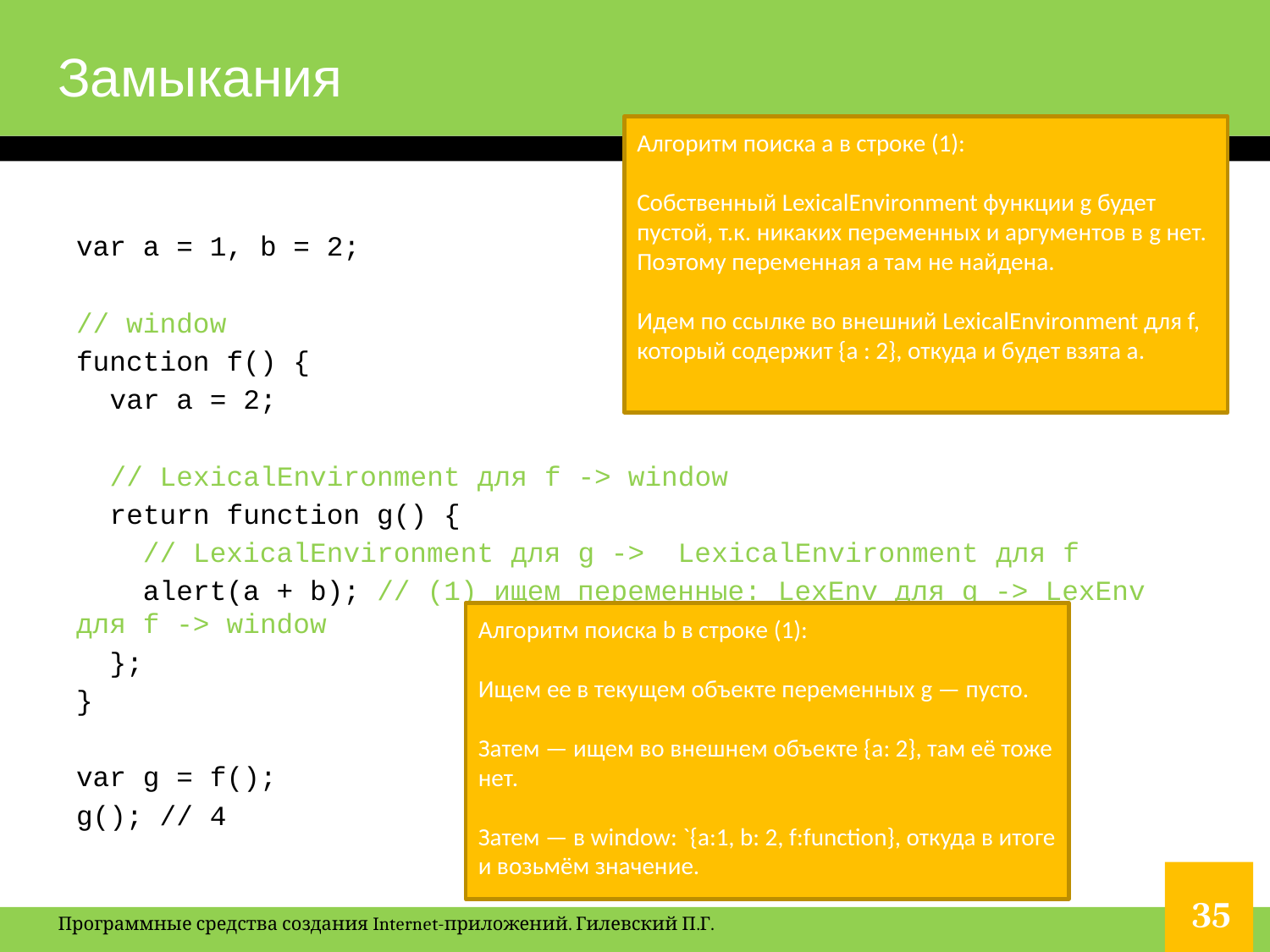

# Замыкания
Алгоритм поиска a в строке (1):

Собственный LexicalEnvironment функции g будет пустой, т.к. никаких переменных и аргументов в g нет. Поэтому переменная a там не найдена.

Идем по ссылке во внешний LexicalEnvironment для f, который содержит {a : 2}, откуда и будет взята a.

var a = 1, b = 2;

// window
function f() {
  var a = 2;

  // LexicalEnvironment для f -> window
  return function g() {
    // LexicalEnvironment для g ->  LexicalEnvironment для f
    alert(a + b); // (1) ищем переменные: LexEnv для g -> LexEnv для f -> window
  };
}

var g = f();
g(); // 4

Алгоритм поиска b в строке (1):

Ищем ее в текущем объекте переменных g — пусто.

Затем — ищем во внешнем объекте {a: 2}, там её тоже нет.

Затем — в window: `{a:1, b: 2, f:function}, откуда в итоге и возьмём значение.

35